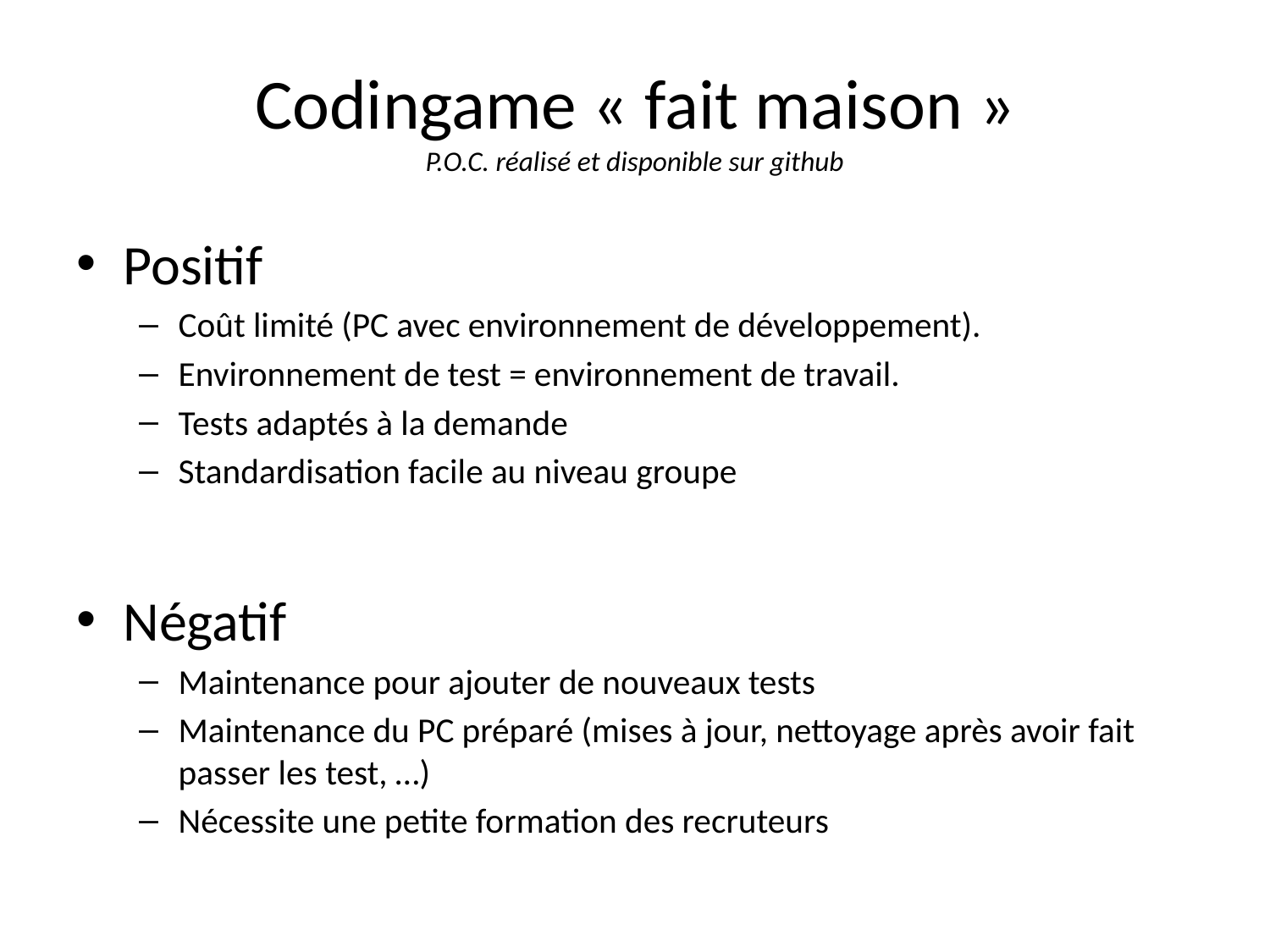

# Codingame « fait maison » P.O.C. réalisé et disponible sur github
Positif
Coût limité (PC avec environnement de développement).
Environnement de test = environnement de travail.
Tests adaptés à la demande
Standardisation facile au niveau groupe

Négatif
Maintenance pour ajouter de nouveaux tests
Maintenance du PC préparé (mises à jour, nettoyage après avoir fait passer les test, …)
Nécessite une petite formation des recruteurs